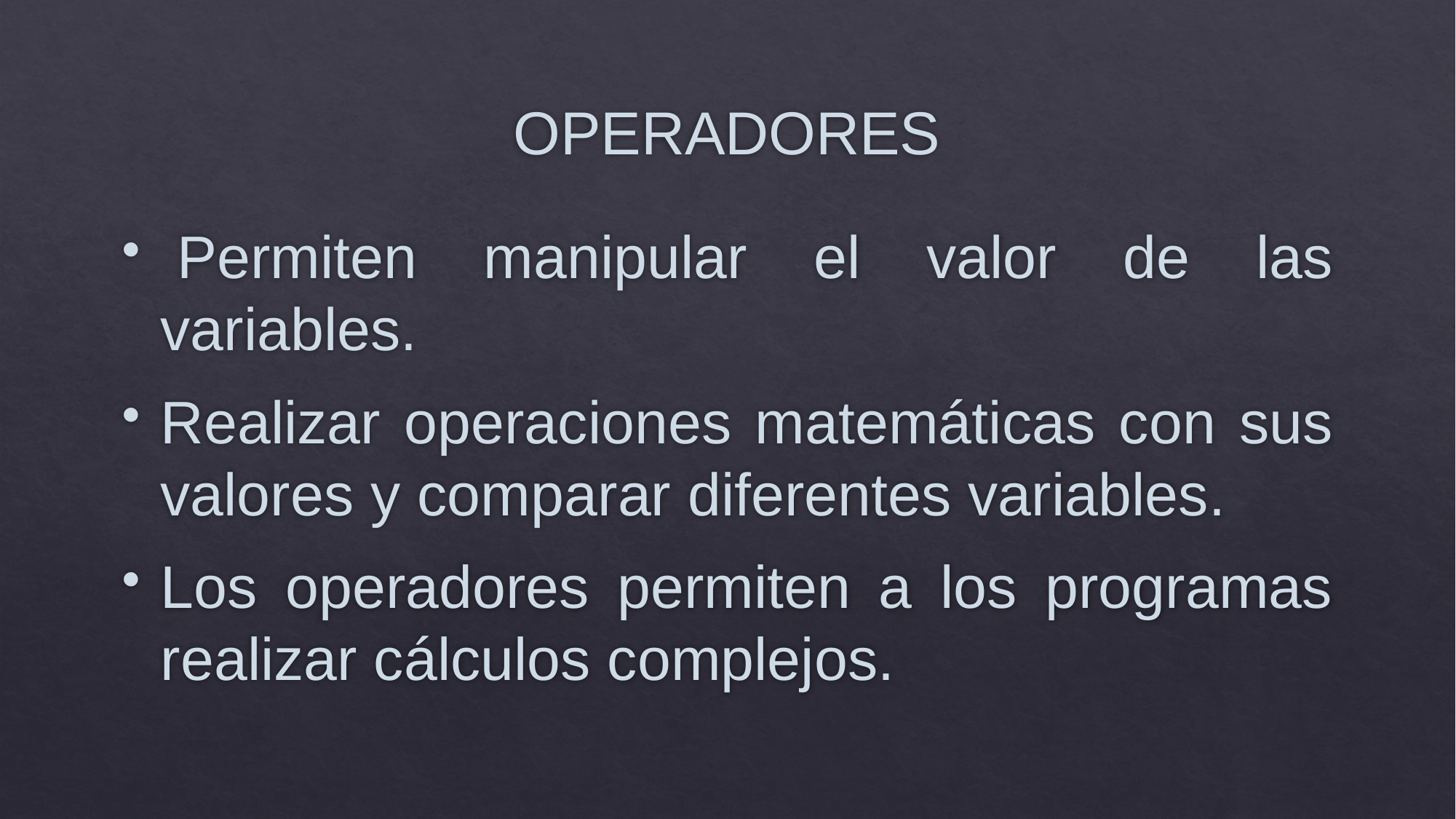

# OPERADORES
 Permiten manipular el valor de las variables.
Realizar operaciones matemáticas con sus valores y comparar diferentes variables.
Los operadores permiten a los programas realizar cálculos complejos.